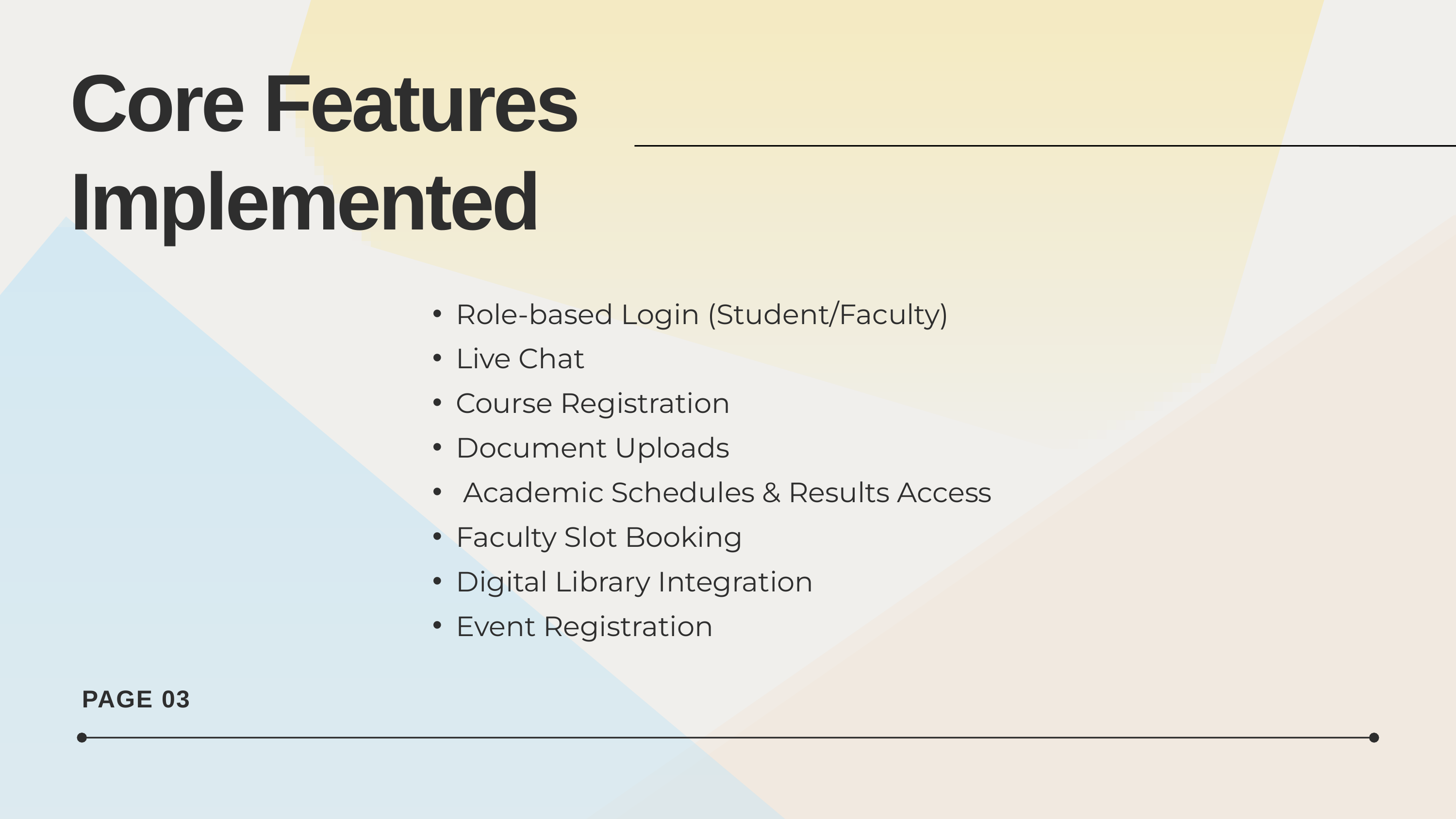

Core Features
Implemented

Role-based Login (Student/Faculty)
Live Chat
Course Registration
Document Uploads
 Academic Schedules & Results Access
Faculty Slot Booking
Digital Library Integration
Event Registration

PAGE 03